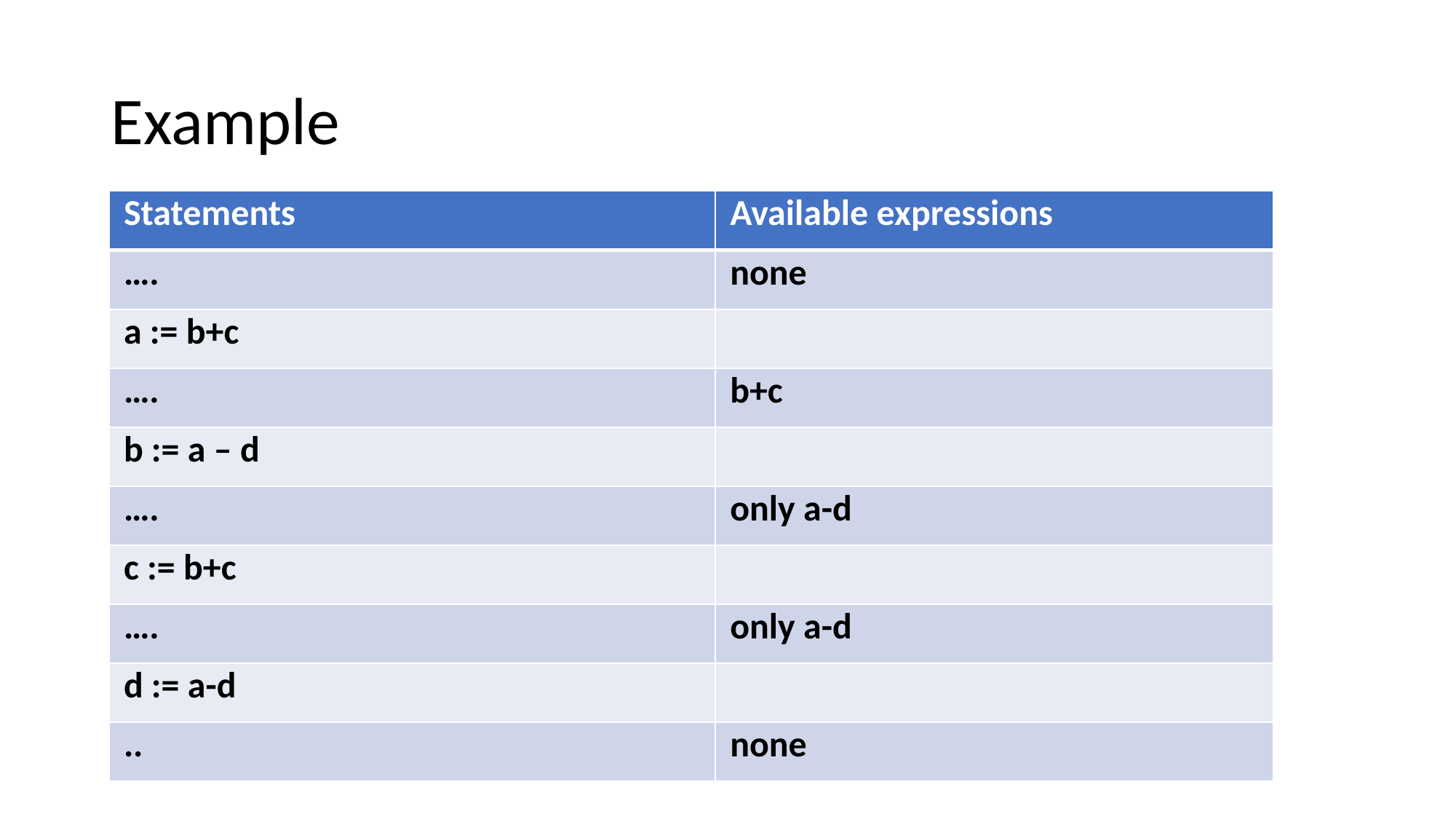

# Example
| Statements | Available expressions |
| --- | --- |
| …. | none |
| a := b+c |  |
| …. | b+c |
| b := a – d |  |
| …. | only a-d |
| c := b+c |  |
| …. | only a-d |
| d := a-d |  |
| .. | none |